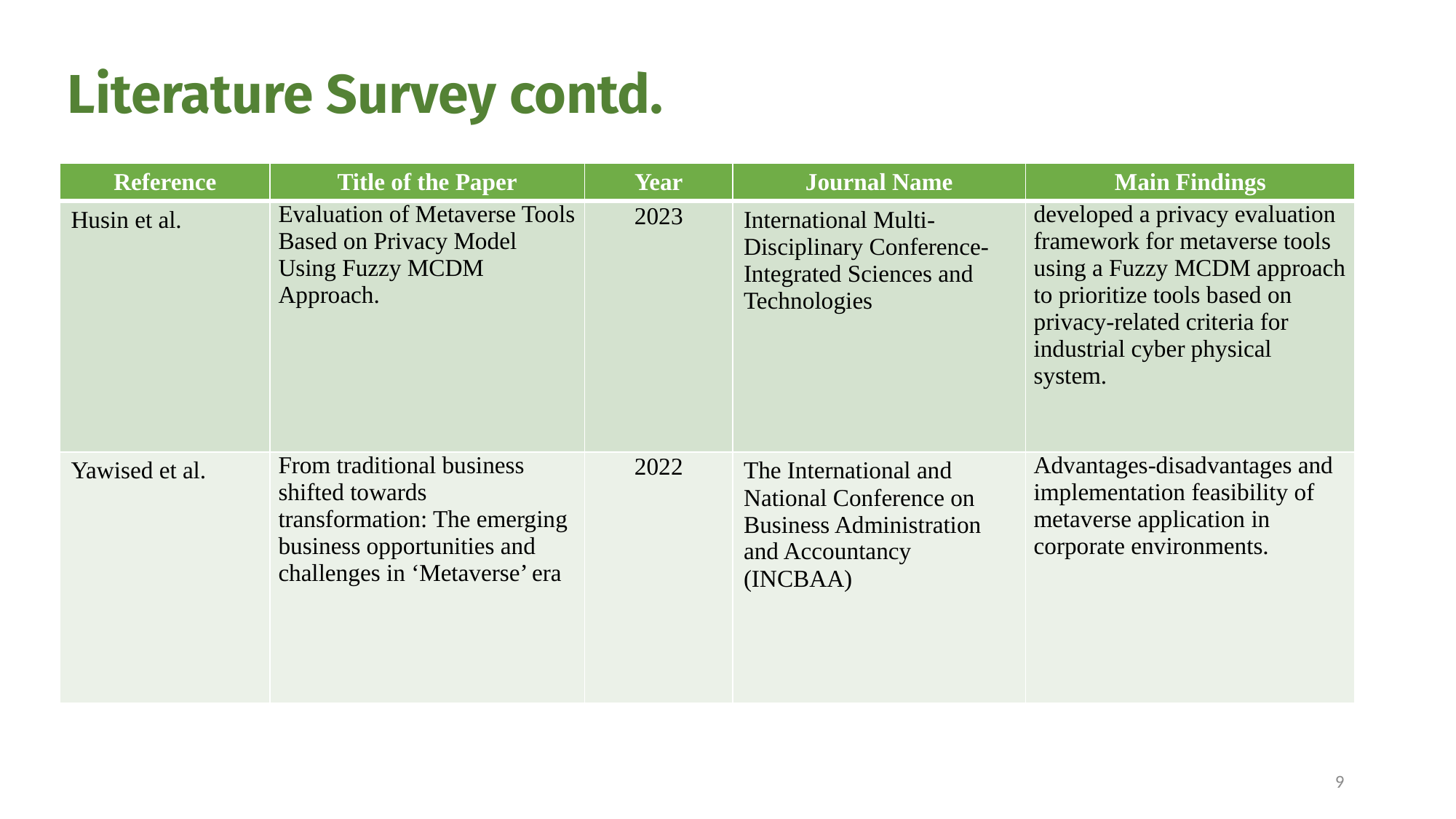

# Literature Survey contd.
| Reference | Title of the Paper | Year | Journal Name | Main Findings |
| --- | --- | --- | --- | --- |
| Husin et al. | Evaluation of Metaverse Tools Based on Privacy Model Using Fuzzy MCDM Approach. | 2023 | International Multi-Disciplinary Conference-Integrated Sciences and Technologies | developed a privacy evaluation framework for metaverse tools using a Fuzzy MCDM approach to prioritize tools based on privacy-related criteria for industrial cyber physical system. |
| Yawised et al. | From traditional business shifted towards transformation: The emerging business opportunities and challenges in ‘Metaverse’ era | 2022 | The International and National Conference on Business Administration and Accountancy (INCBAA) | Advantages-disadvantages and implementation feasibility of metaverse application in corporate environments. |
9